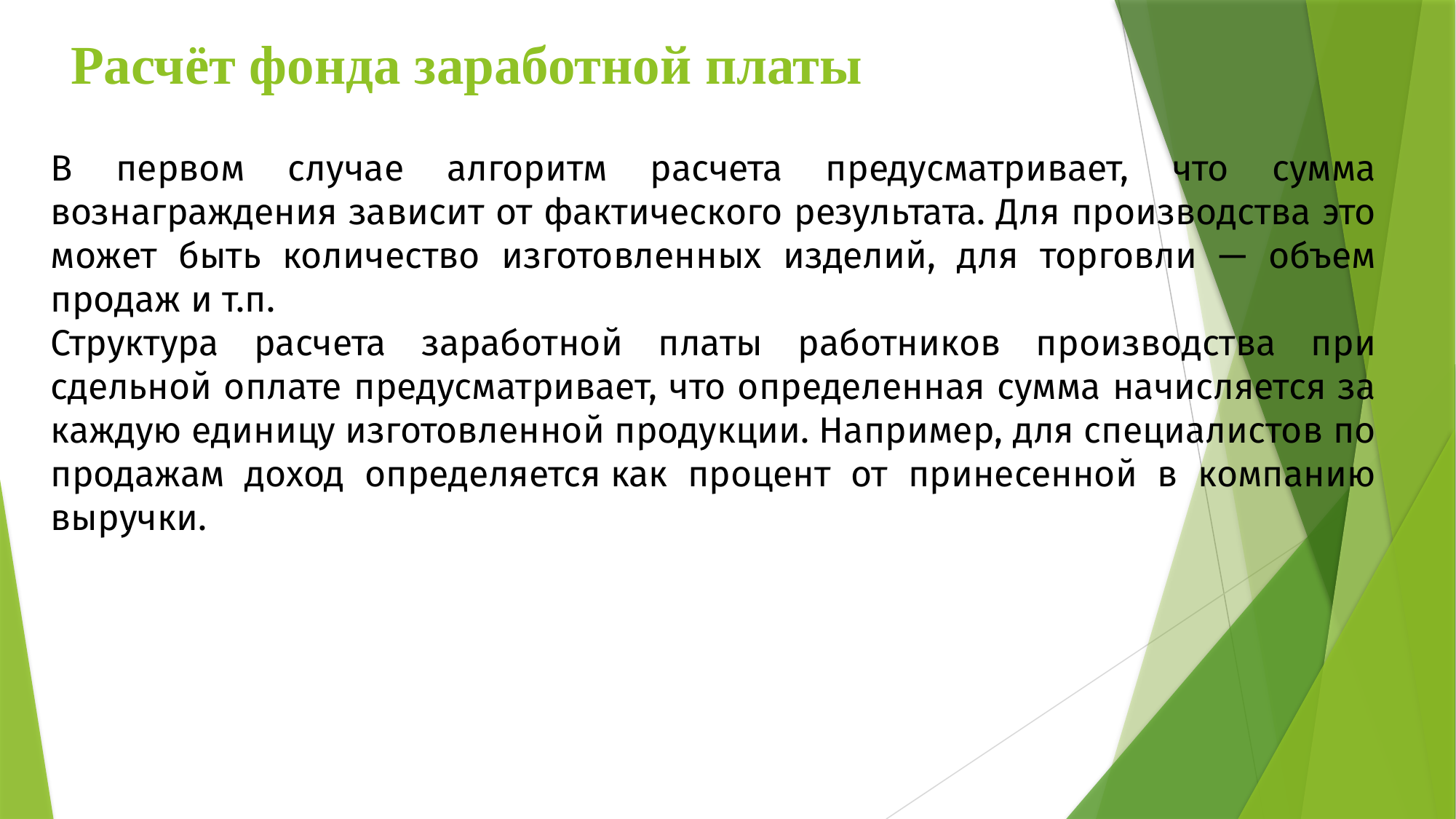

# Расчёт фонда заработной платы
В первом случае алгоритм расчета предусматривает, что сумма вознаграждения зависит от фактического результата. Для производства это может быть количество изготовленных изделий, для торговли — объем продаж и т.п.
Структура расчета заработной платы работников производства при сдельной оплате предусматривает, что определенная сумма начисляется за каждую единицу изготовленной продукции. Например, для специалистов по продажам доход определяется как процент от принесенной в компанию выручки.